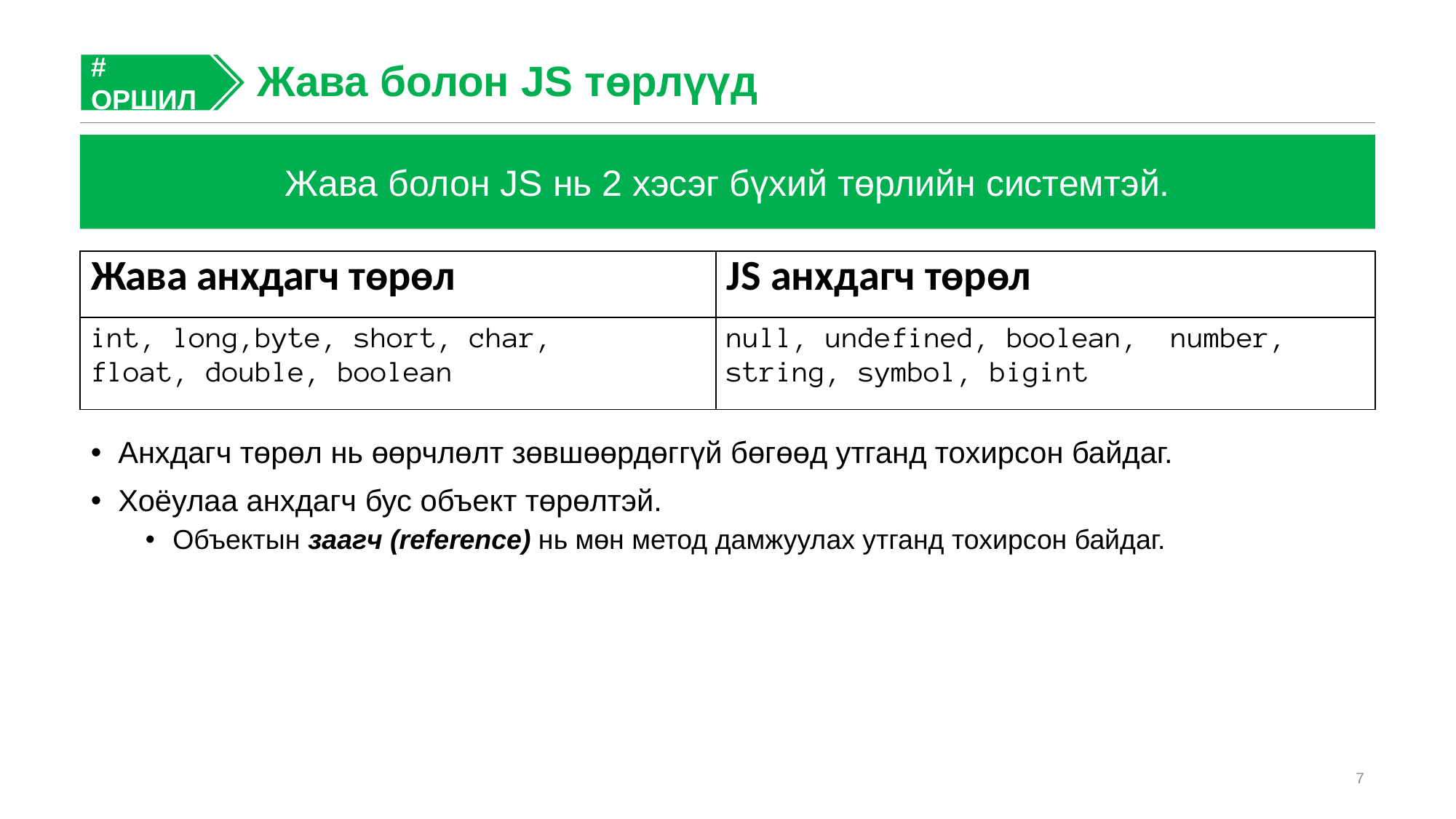

Жава болон JS төрлүүд
# ОРШИЛ
#
Жава болон JS нь 2 хэсэг бүхий төрлийн системтэй.
| Жава анхдагч төрөл | JS анхдагч төрөл |
| --- | --- |
| int, long,byte, short, char, float, double, boolean | null, undefined, boolean, number, string, symbol, bigint |
Анхдагч төрөл нь өөрчлөлт зөвшөөрдөггүй бөгөөд утганд тохирсон байдаг.
Хоёулаа анхдагч бус объект төрөлтэй.
Объектын заагч (reference) нь мөн метод дамжуулах утганд тохирсон байдаг.
7